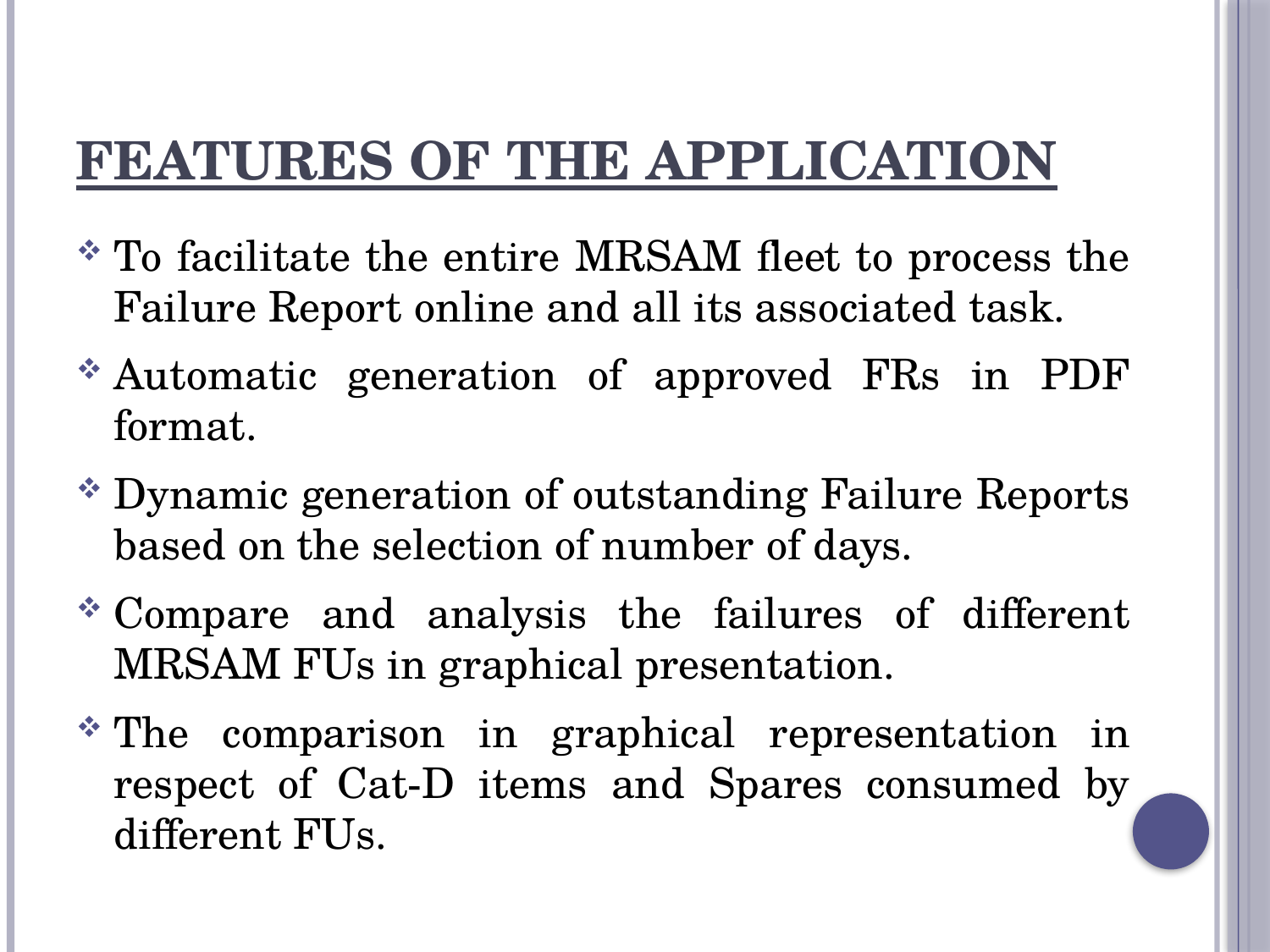

# Features of the application
To facilitate the entire MRSAM fleet to process the Failure Report online and all its associated task.
Automatic generation of approved FRs in PDF format.
Dynamic generation of outstanding Failure Reports based on the selection of number of days.
Compare and analysis the failures of different MRSAM FUs in graphical presentation.
The comparison in graphical representation in respect of Cat-D items and Spares consumed by different FUs.